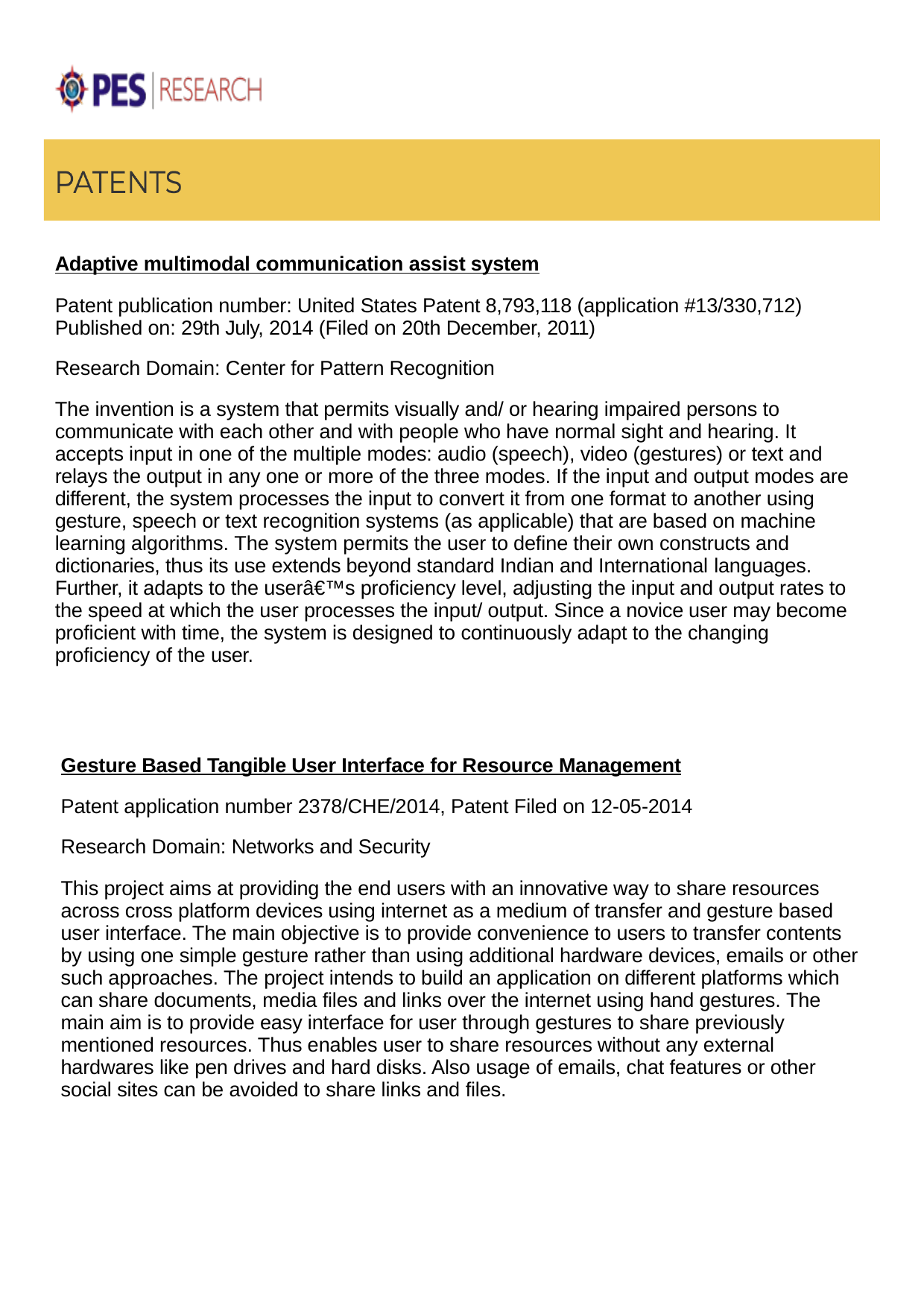

Adaptive multimodal communication assist system
Patent publication number: United States Patent 8,793,118 (application #13/330,712)  Published on: 29th July, 2014 (Filed on 20th December, 2011)
Research Domain: Center for Pattern Recognition
The invention is a system that permits visually and/ or hearing impaired persons to  communicate with each other and with people who have normal sight and hearing. It  accepts input in one of the multiple modes: audio (speech), video (gestures) or text and  relays the output in any one or more of the three modes. If the input and output modes are  different, the system processes the input to convert it from one format to another using  gesture, speech or text recognition systems (as applicable) that are based on machine  learning algorithms. The system permits the user to define their own constructs and  dictionaries, thus its use extends beyond standard Indian and International languages.
Further, it adapts to the userâ€™s proficiency level, adjusting the input and output rates to  the speed at which the user processes the input/ output. Since a novice user may become  proficient with time, the system is designed to continuously adapt to the changing  proficiency of the user.
Gesture Based Tangible User Interface for Resource Management
Patent application number 2378/CHE/2014, Patent Filed on 12-05-2014  Research Domain: Networks and Security
This project aims at providing the end users with an innovative way to share resources  across cross platform devices using internet as a medium of transfer and gesture based  user interface. The main objective is to provide convenience to users to transfer contents  by using one simple gesture rather than using additional hardware devices, emails or other  such approaches. The project intends to build an application on different platforms which  can share documents, media files and links over the internet using hand gestures. The  main aim is to provide easy interface for user through gestures to share previously  mentioned resources. Thus enables user to share resources without any external  hardwares like pen drives and hard disks. Also usage of emails, chat features or other  social sites can be avoided to share links and files.